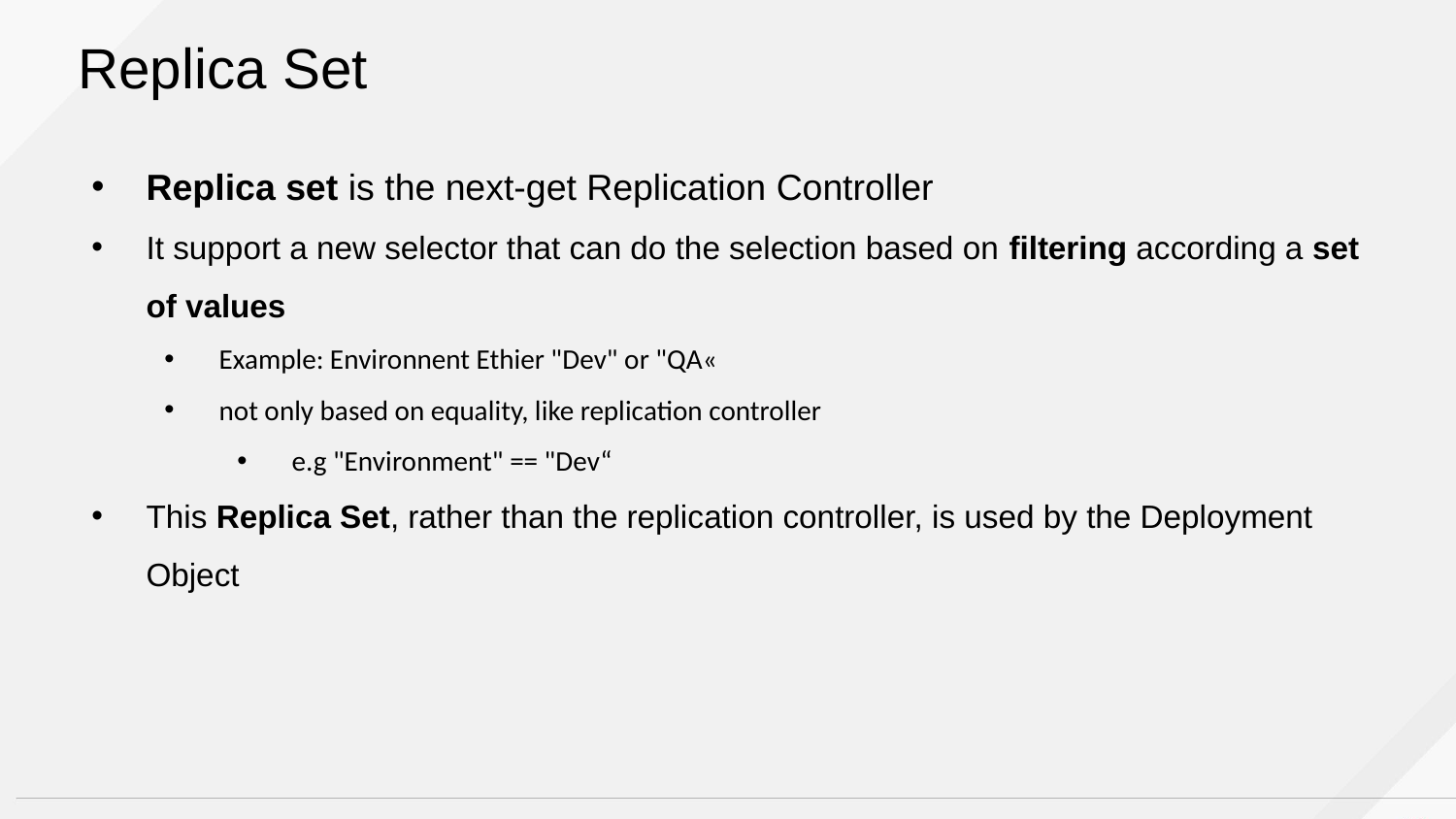

# Replica Set
Replica set is the next-get Replication Controller
It support a new selector that can do the selection based on filtering according a set of values
Example: Environnent Ethier "Dev" or "QA«
not only based on equality, like replication controller
e.g "Environment" == "Dev“
This Replica Set, rather than the replication controller, is used by the Deployment Object